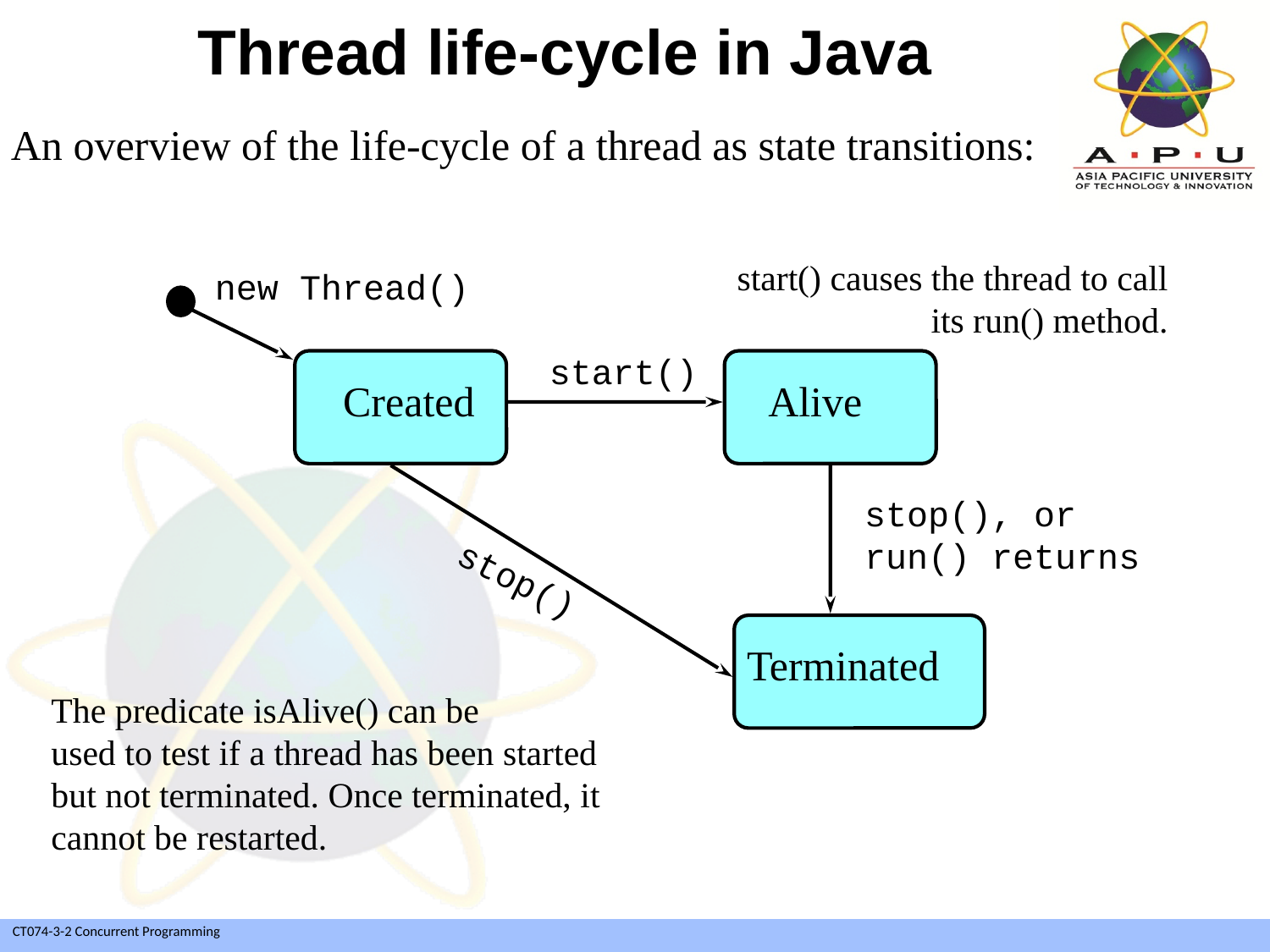

# Thread life-cycle in Java
An overview of the life-cycle of a thread as state transitions:
start() causes the thread to call its run() method.
new Thread()

start()

Created
Alive

stop(), or
run() returns
stop()

Terminated
The predicate isAlive() can be
used to test if a thread has been started but not terminated. Once terminated, it cannot be restarted.